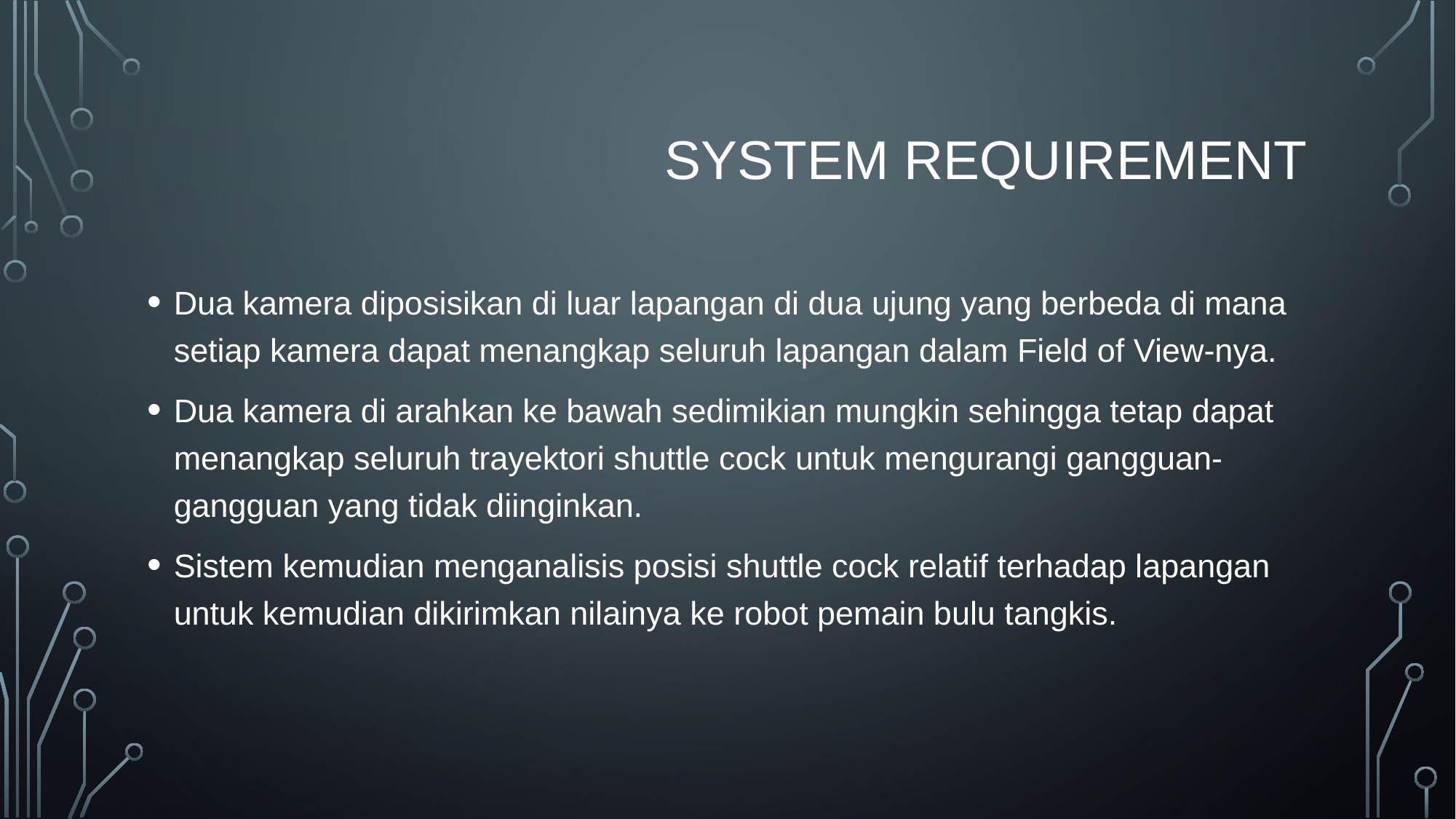

# System requirement
Dua kamera diposisikan di luar lapangan di dua ujung yang berbeda di mana setiap kamera dapat menangkap seluruh lapangan dalam Field of View-nya.
Dua kamera di arahkan ke bawah sedimikian mungkin sehingga tetap dapat menangkap seluruh trayektori shuttle cock untuk mengurangi gangguan-gangguan yang tidak diinginkan.
Sistem kemudian menganalisis posisi shuttle cock relatif terhadap lapangan untuk kemudian dikirimkan nilainya ke robot pemain bulu tangkis.